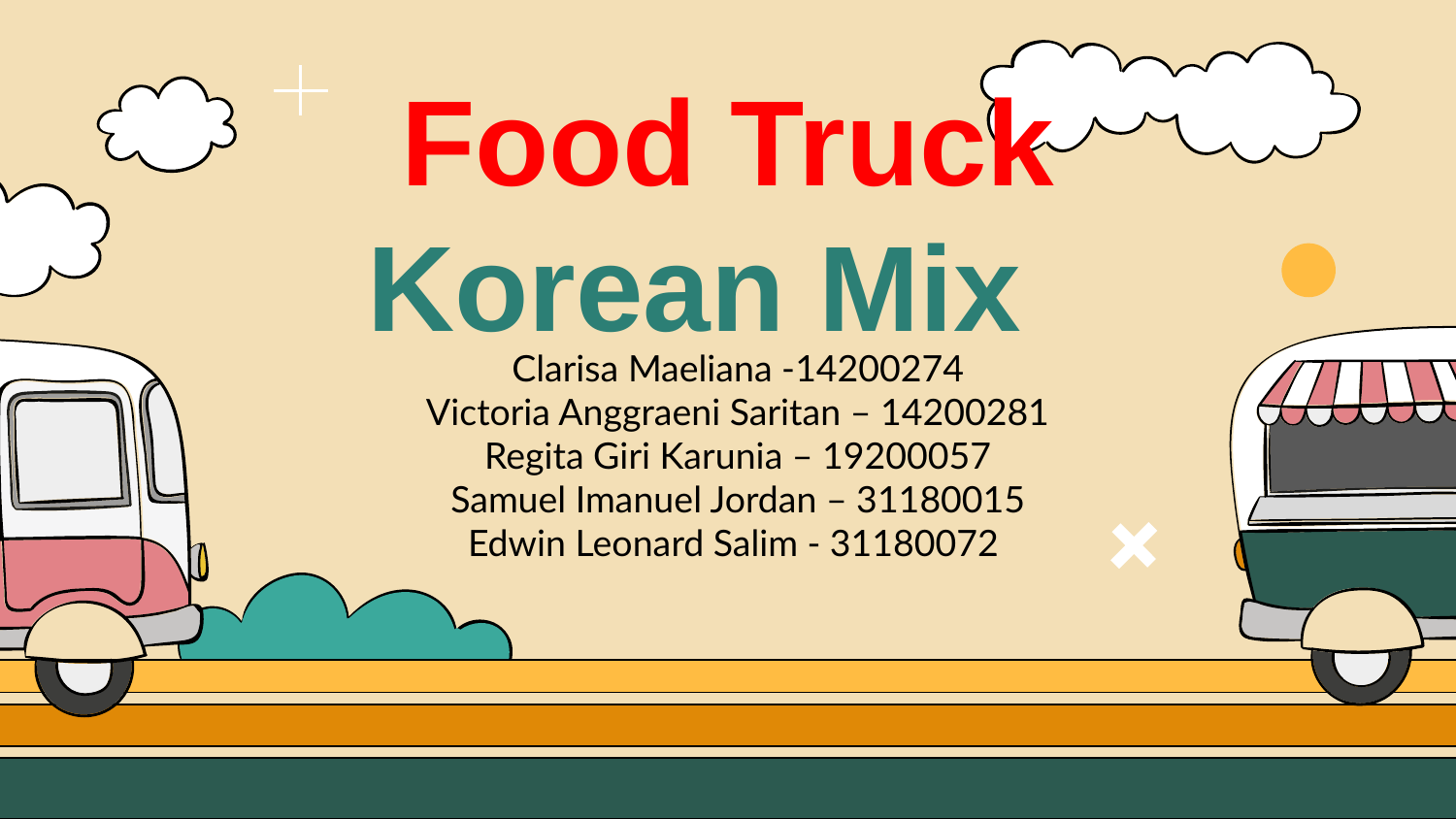

# Food Truck Korean Mix
Clarisa Maeliana -14200274
Victoria Anggraeni Saritan – 14200281
Regita Giri Karunia – 19200057
Samuel Imanuel Jordan – 31180015
Edwin Leonard Salim - 31180072